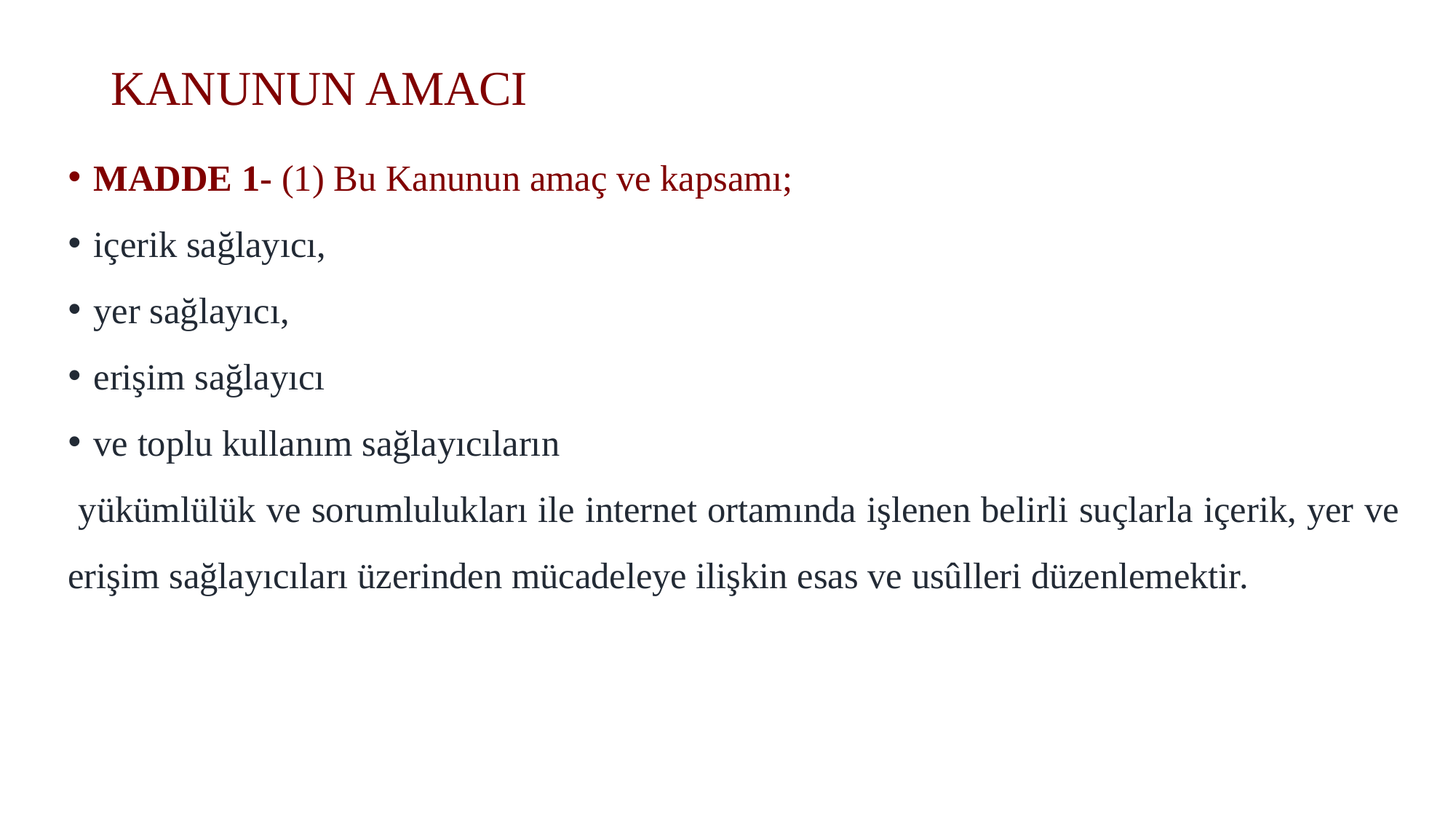

# KANUNUN AMACI
MADDE 1- (1) Bu Kanunun amaç ve kapsamı;
içerik sağlayıcı,
yer sağlayıcı,
erişim sağlayıcı
ve toplu kullanım sağlayıcıların
 yükümlülük ve sorumlulukları ile internet ortamında işlenen belirli suçlarla içerik, yer ve erişim sağlayıcıları üzerinden mücadeleye ilişkin esas ve usûlleri düzenlemektir.